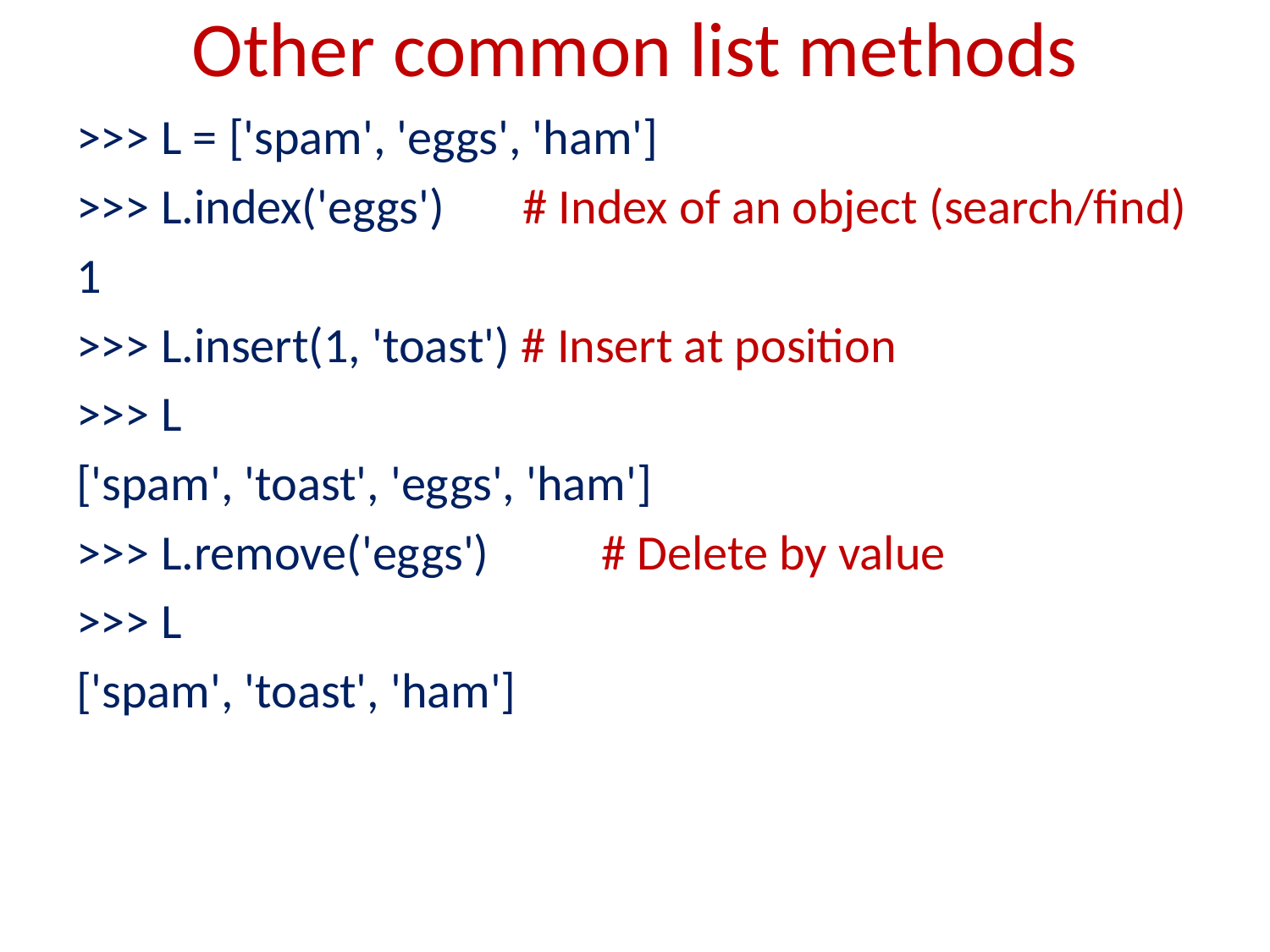

# Other common list methods
>>> L = ['spam', 'eggs', 'ham']
>>> L.index('eggs')       # Index of an object (search/find)
1
>>> L.insert(1, 'toast') # Insert at position
>>> L
['spam', 'toast', 'eggs', 'ham']
>>> L.remove('eggs')          # Delete by value
>>> L
['spam', 'toast', 'ham']